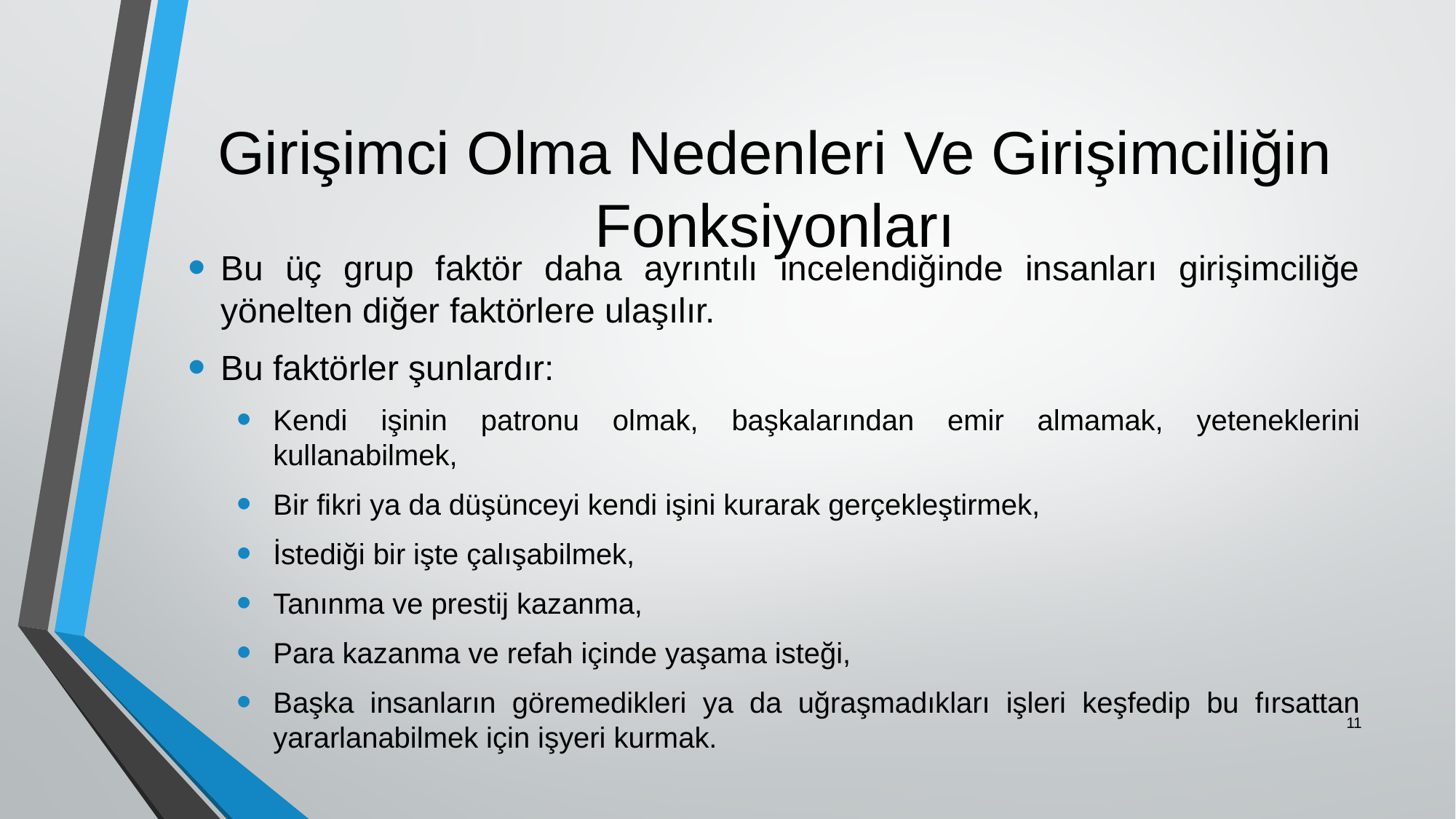

# Girişimci Olma Nedenleri Ve Girişimciliğin Fonksiyonları
Bu üç grup faktör daha ayrıntılı incelendiğinde insanları girişimciliğe yönelten diğer faktörlere ulaşılır.
Bu faktörler şunlardır:
Kendi işinin patronu olmak, başkalarından emir almamak, yeteneklerini kullanabilmek,
Bir fikri ya da düşünceyi kendi işini kurarak gerçekleştirmek,
İstediği bir işte çalışabilmek,
Tanınma ve prestij kazanma,
Para kazanma ve refah içinde yaşama isteği,
Başka insanların göremedikleri ya da uğraşmadıkları işleri keşfedip bu fırsattan yararlanabilmek için işyeri kurmak.
11